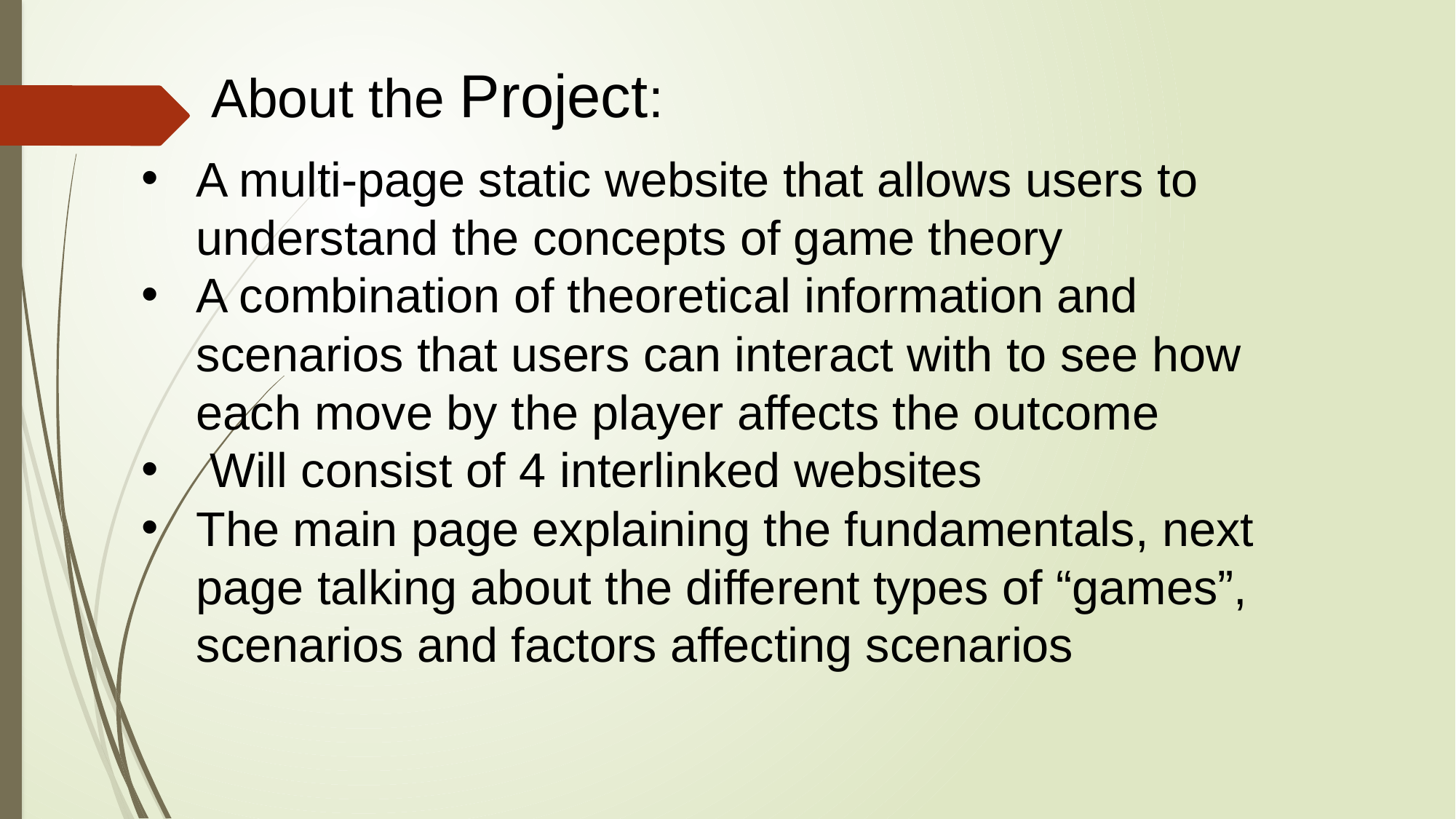

About the Project:
A multi-page static website that allows users to understand the concepts of game theory
A combination of theoretical information and scenarios that users can interact with to see how each move by the player affects the outcome
 Will consist of 4 interlinked websites
The main page explaining the fundamentals, next page talking about the different types of “games”, scenarios and factors affecting scenarios